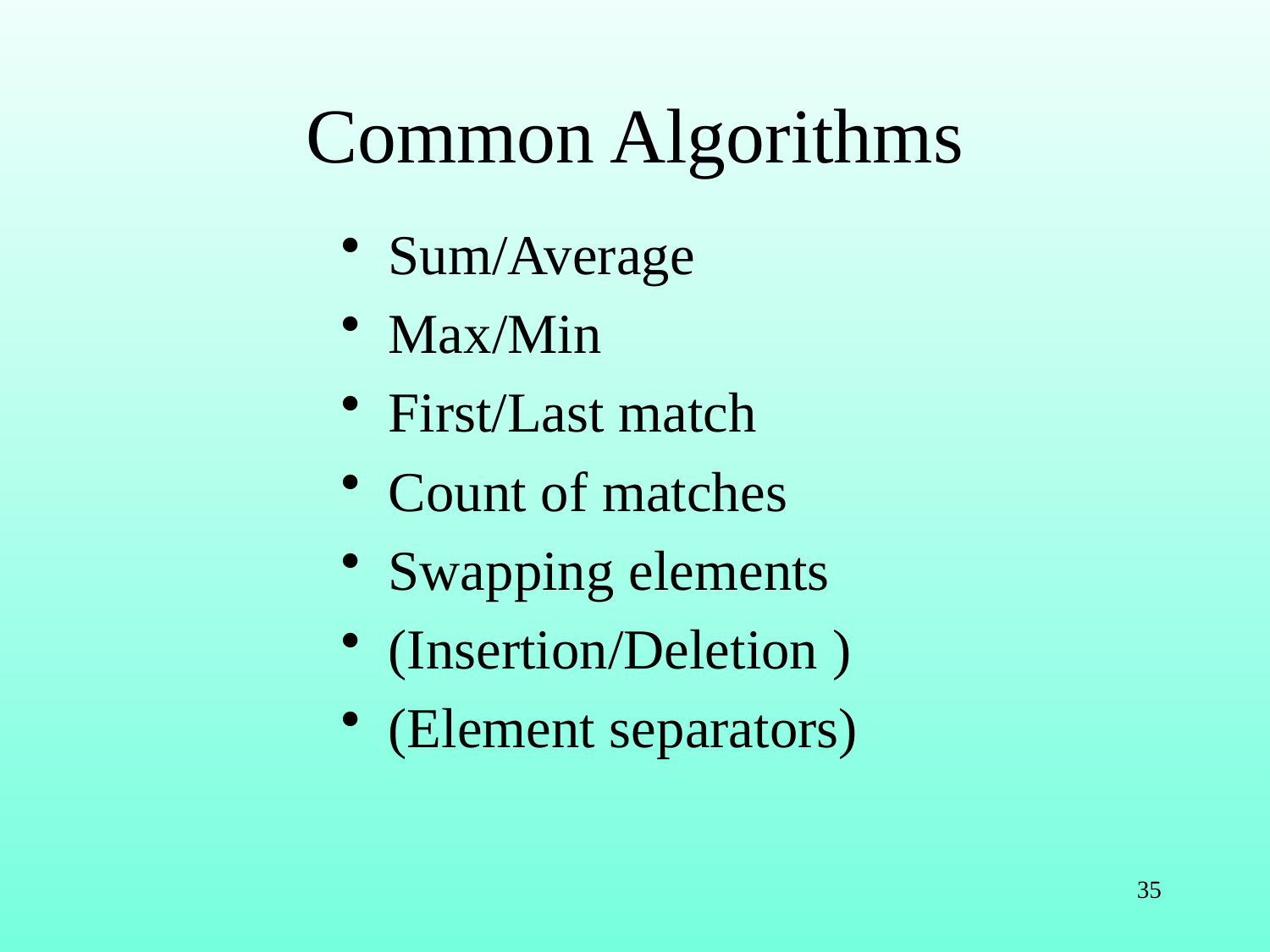

# Common Algorithms
Sum/Average
Max/Min
First/Last match
Count of matches
Swapping elements
(Insertion/Deletion )
(Element separators)
35